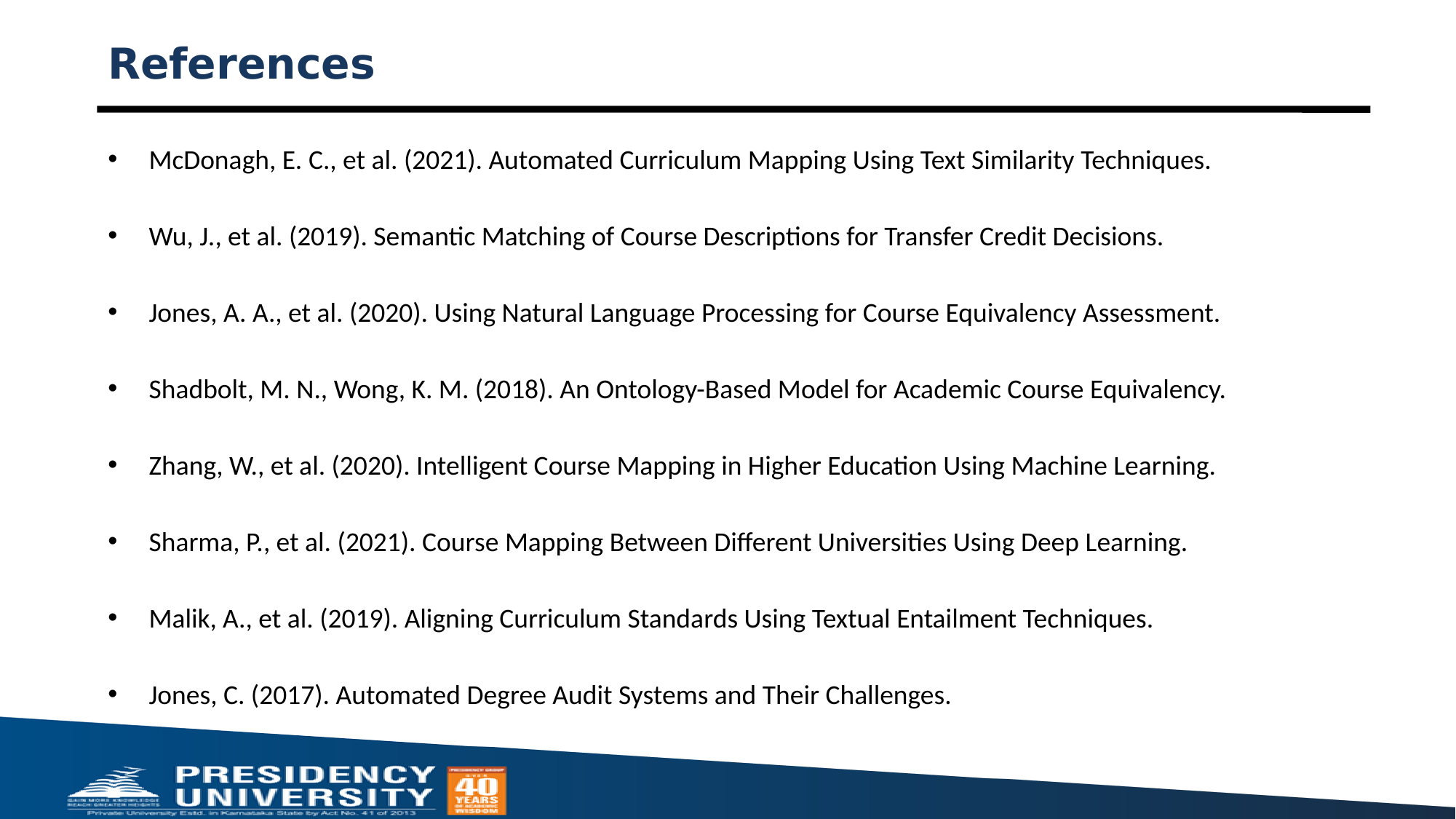

# References
McDonagh, E. C., et al. (2021). Automated Curriculum Mapping Using Text Similarity Techniques.

Wu, J., et al. (2019). Semantic Matching of Course Descriptions for Transfer Credit Decisions.

Jones, A. A., et al. (2020). Using Natural Language Processing for Course Equivalency Assessment.

Shadbolt, M. N., Wong, K. M. (2018). An Ontology-Based Model for Academic Course Equivalency.

Zhang, W., et al. (2020). Intelligent Course Mapping in Higher Education Using Machine Learning.

Sharma, P., et al. (2021). Course Mapping Between Different Universities Using Deep Learning.

Malik, A., et al. (2019). Aligning Curriculum Standards Using Textual Entailment Techniques.

Jones, C. (2017). Automated Degree Audit Systems and Their Challenges.